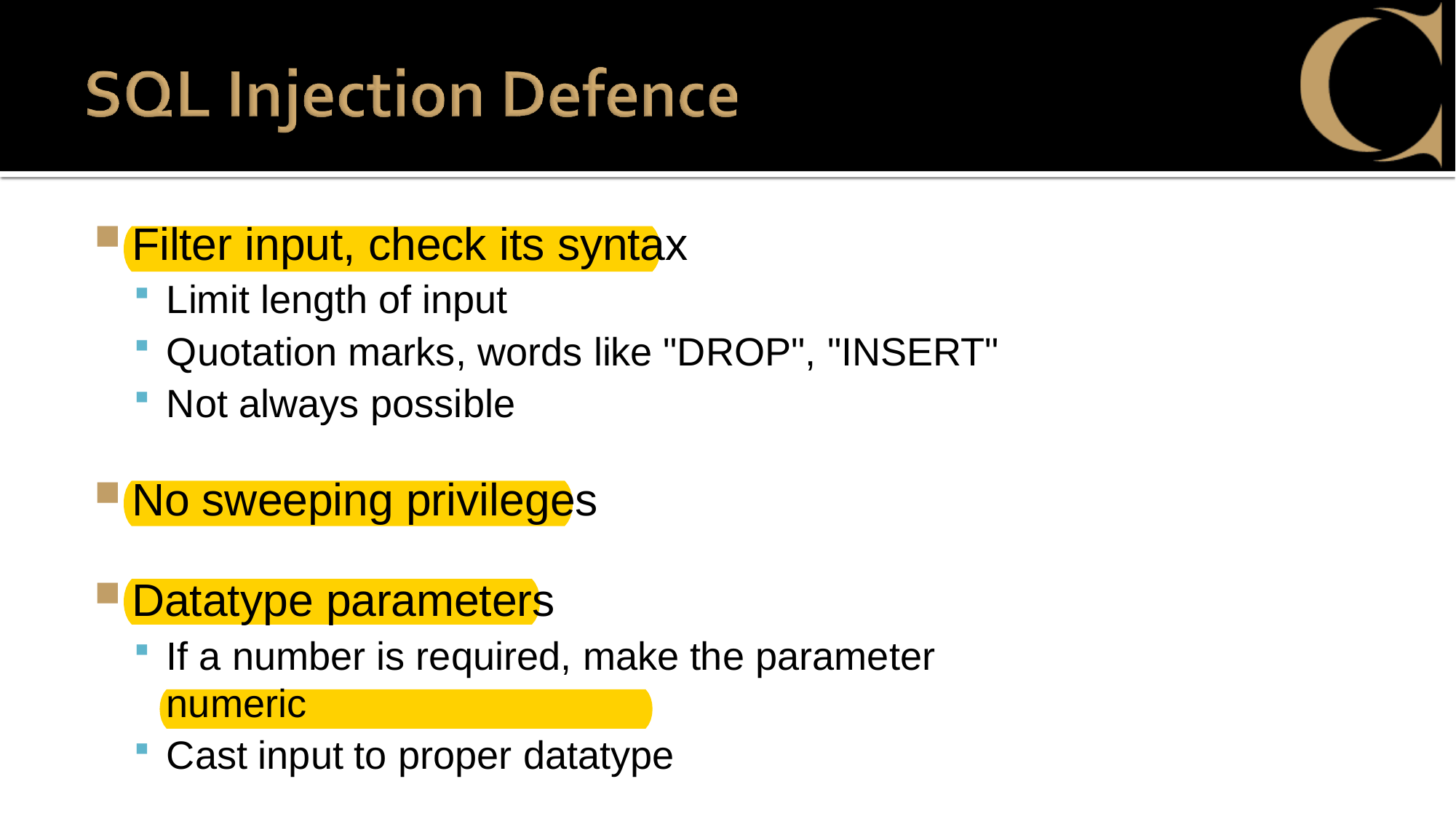

Filter input, check its syntax
Limit length of input
Quotation marks, words like "DROP", "INSERT"
Not always possible

No sweeping privileges

Datatype parameters
If a number is required, make the parameter numeric
Cast input to proper datatype